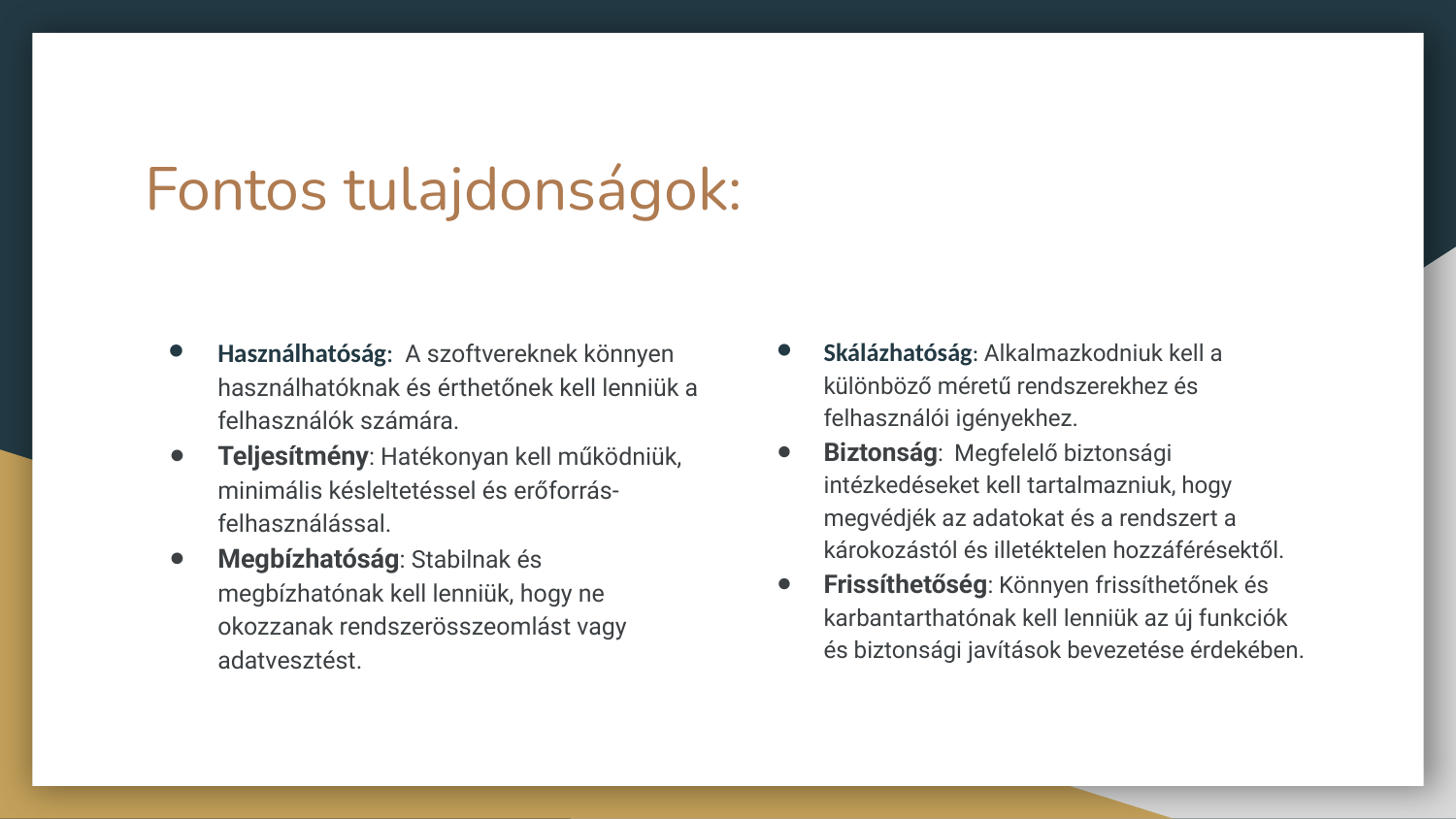

# Fontos tulajdonságok:
Használhatóság:  A szoftvereknek könnyen használhatóknak és érthetőnek kell lenniük a felhasználók számára.
Teljesítmény: Hatékonyan kell működniük, minimális késleltetéssel és erőforrás-felhasználással.
Megbízhatóság: Stabilnak és megbízhatónak kell lenniük, hogy ne okozzanak rendszerösszeomlást vagy adatvesztést.
Skálázhatóság: Alkalmazkodniuk kell a különböző méretű rendszerekhez és felhasználói igényekhez.
Biztonság:  Megfelelő biztonsági intézkedéseket kell tartalmazniuk, hogy megvédjék az adatokat és a rendszert a károkozástól és illetéktelen hozzáférésektől.
Frissíthetőség: Könnyen frissíthetőnek és karbantarthatónak kell lenniük az új funkciók és biztonsági javítások bevezetése érdekében.